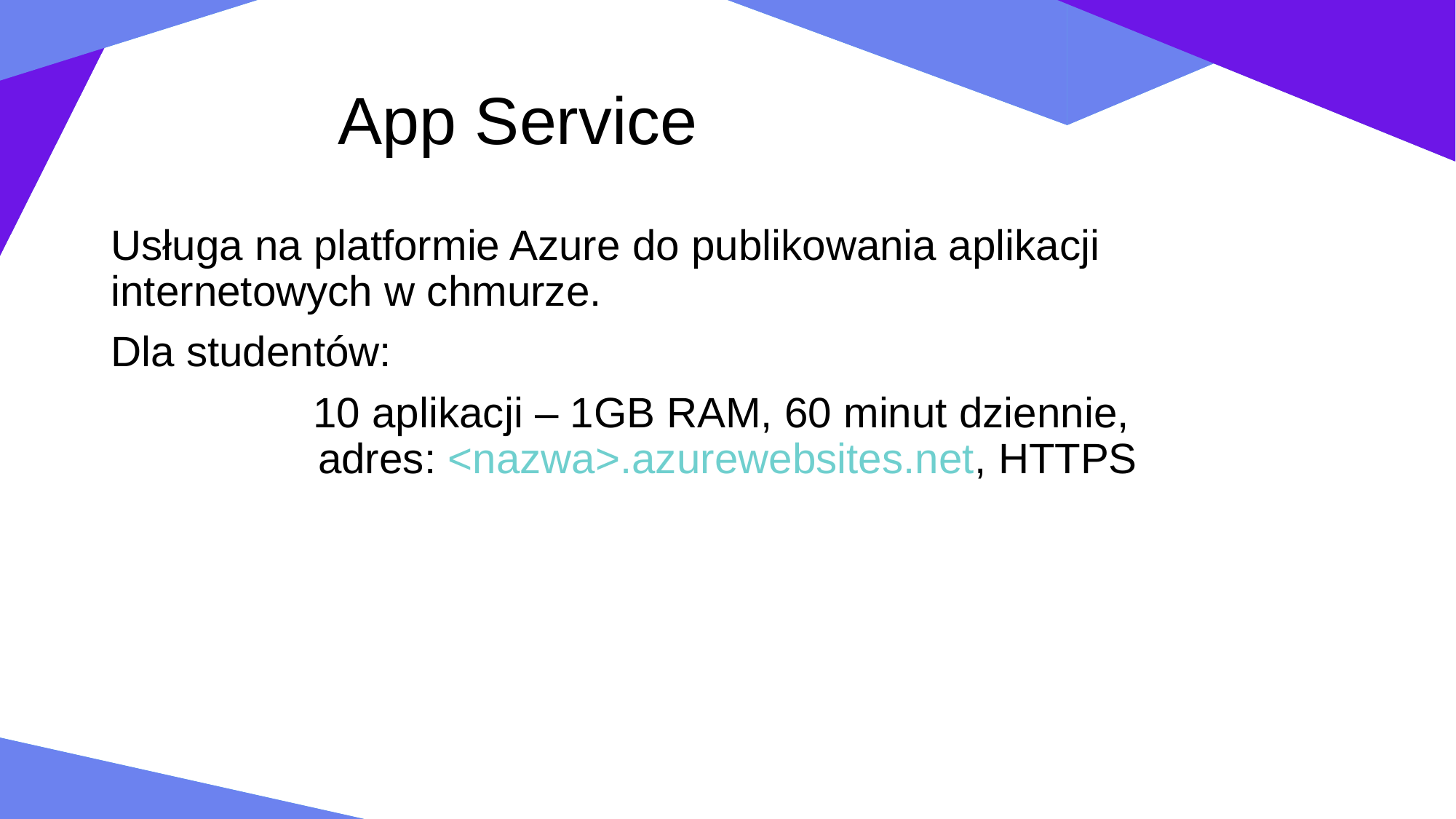

# App Service
Usługa na platformie Azure do publikowania aplikacji internetowych w chmurze.
Dla studentów:
10 aplikacji – 1GB RAM, 60 minut dziennie,
adres: <nazwa>.azurewebsites.net, HTTPS